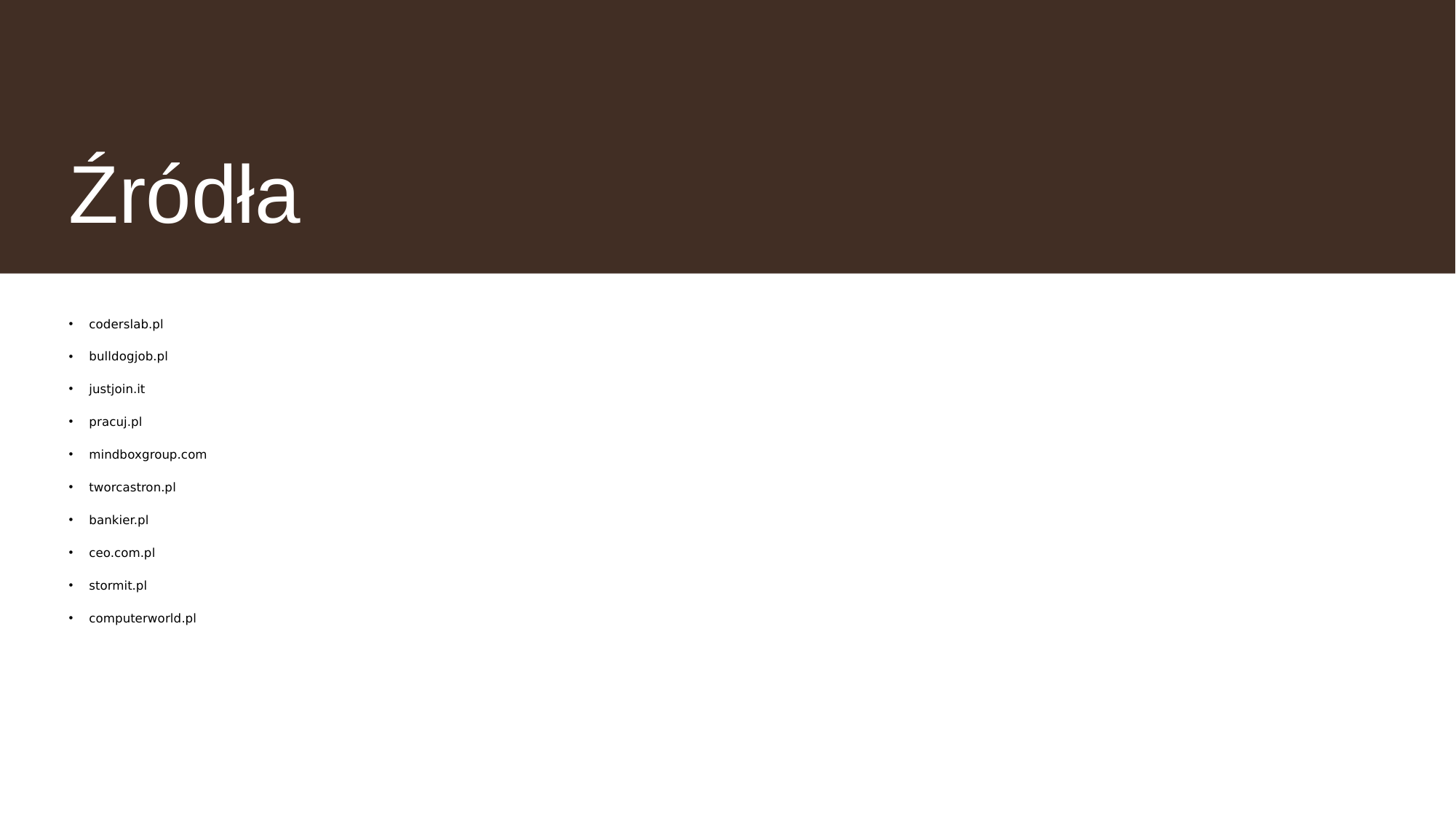

# Źródła
coderslab.pl
bulldogjob.pl
justjoin.it
pracuj.pl
mindboxgroup.com
tworcastron.pl
bankier.pl
ceo.com.pl
stormit.pl
computerworld.pl